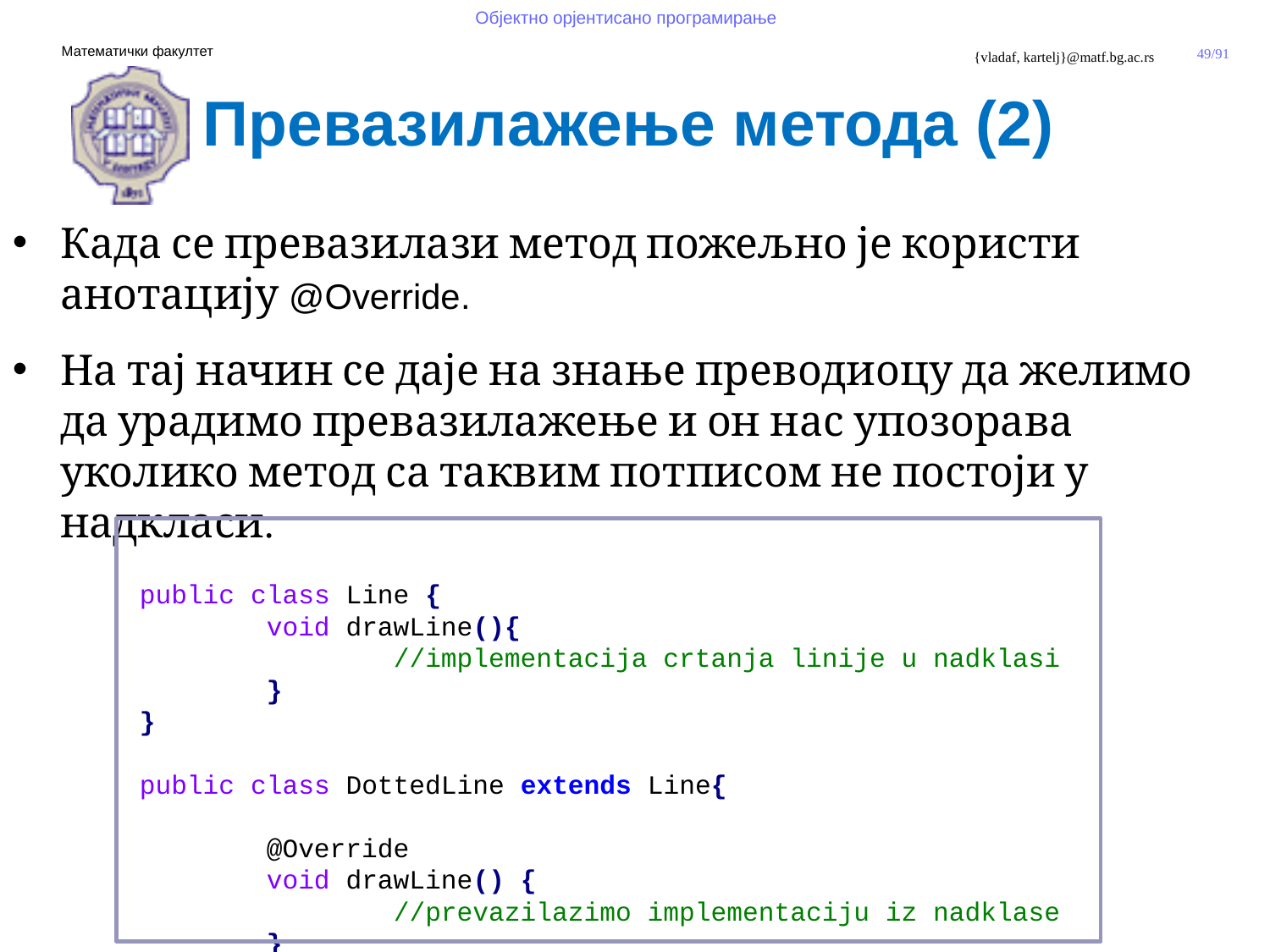

Превазилажење метода (2)
Када се превазилази метод пожељно је користи анотацију @Override.
На тај начин се даје на знање преводиоцу да желимо да урадимо превазилажење и он нас упозорава уколико метод са таквим потписом не постоји у надкласи.

	public class Line {
		void drawLine(){
			//implementacija crtanja linije u nadklasi
		}
	}

	public class DottedLine extends Line{

		@Override
		void drawLine() {
			//prevazilazimo implementaciju iz nadklase
		}
	}